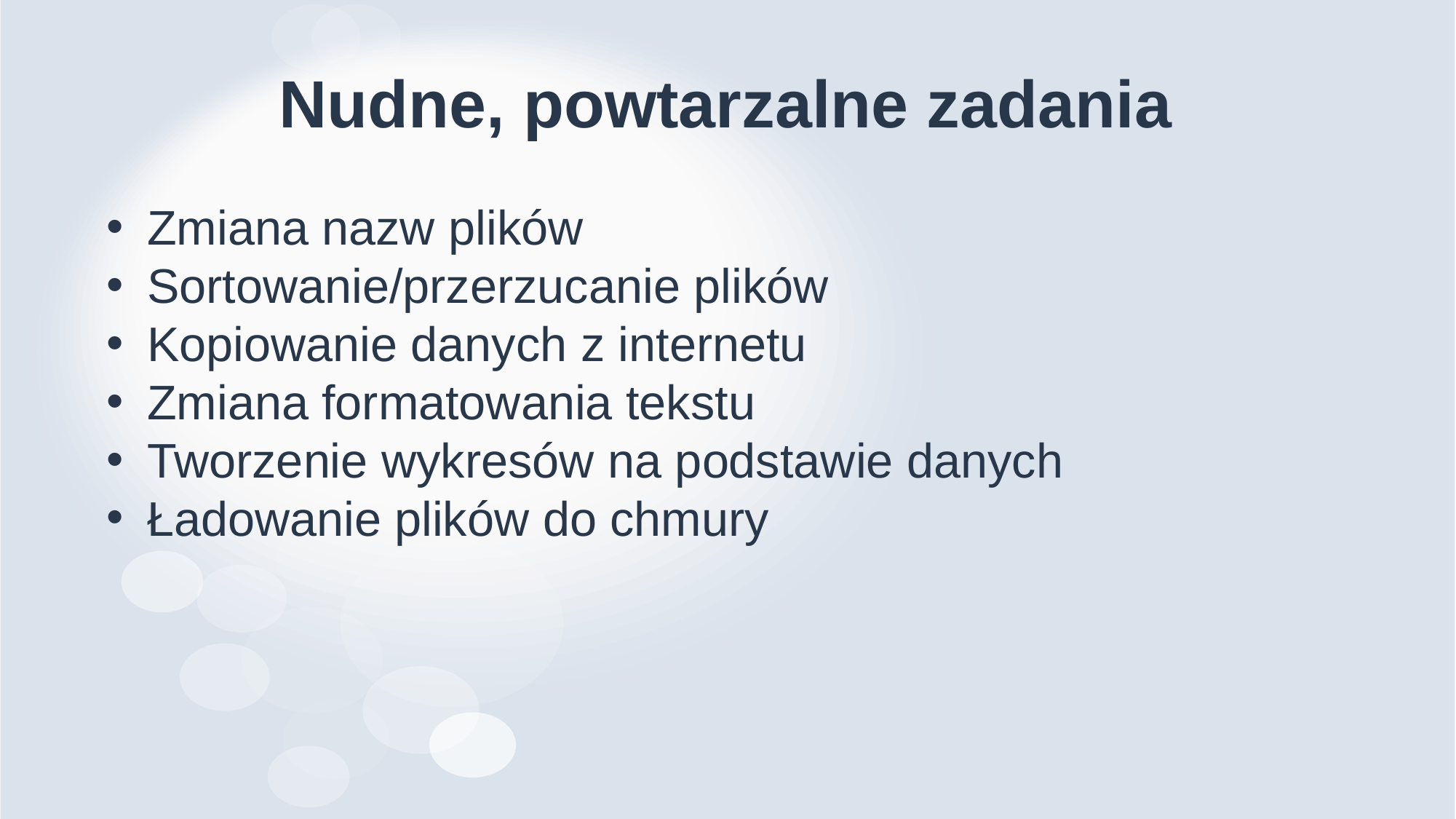

# Nudne, powtarzalne zadania
Zmiana nazw plików
Sortowanie/przerzucanie plików
Kopiowanie danych z internetu
Zmiana formatowania tekstu
Tworzenie wykresów na podstawie danych
Ładowanie plików do chmury